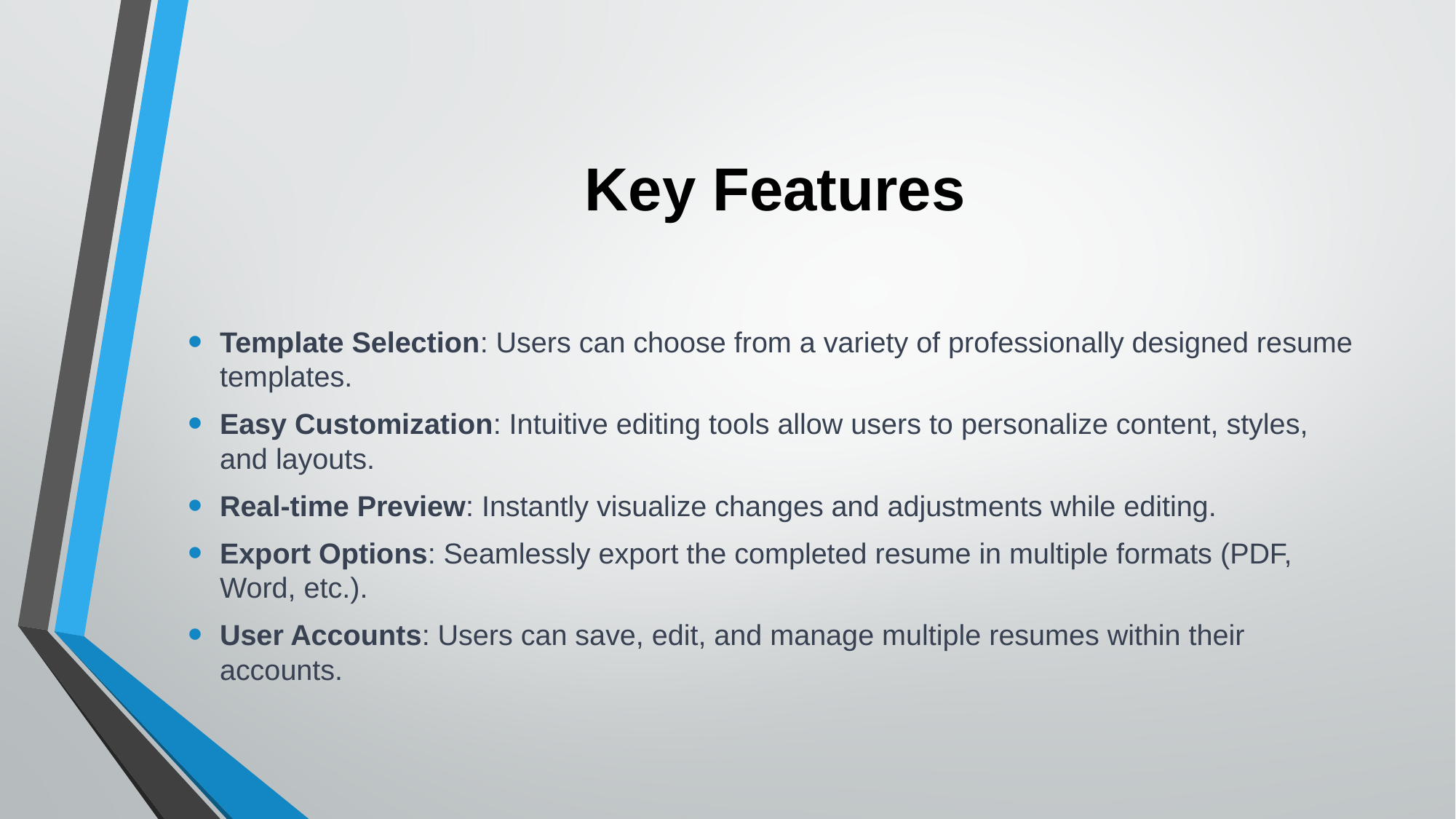

# Key Features
Template Selection: Users can choose from a variety of professionally designed resume templates.
Easy Customization: Intuitive editing tools allow users to personalize content, styles, and layouts.
Real-time Preview: Instantly visualize changes and adjustments while editing.
Export Options: Seamlessly export the completed resume in multiple formats (PDF, Word, etc.).
User Accounts: Users can save, edit, and manage multiple resumes within their accounts.